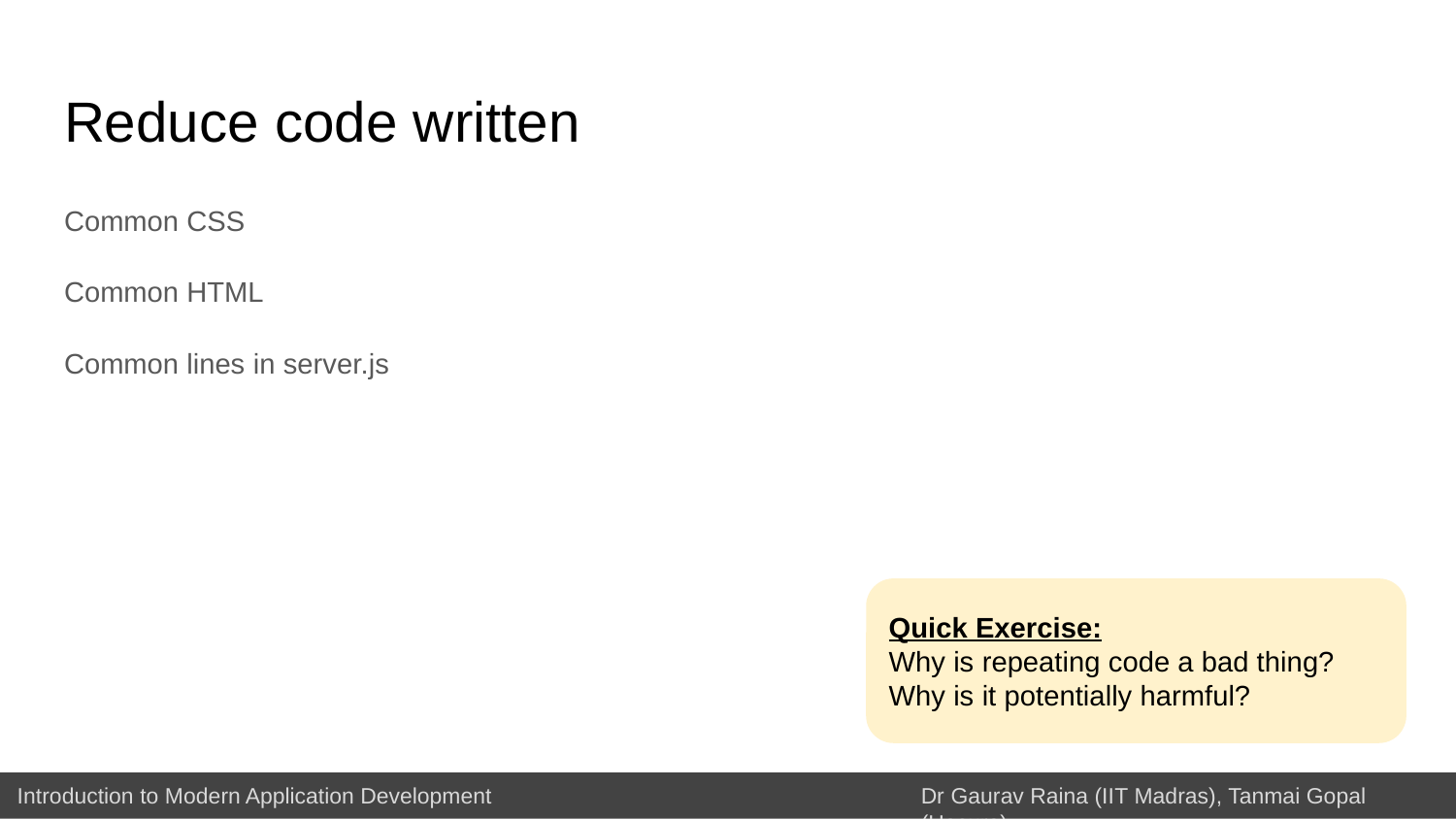

# Reduce code written
Common CSS
Common HTML
Common lines in server.js
Quick Exercise:
Why is repeating code a bad thing? Why is it potentially harmful?